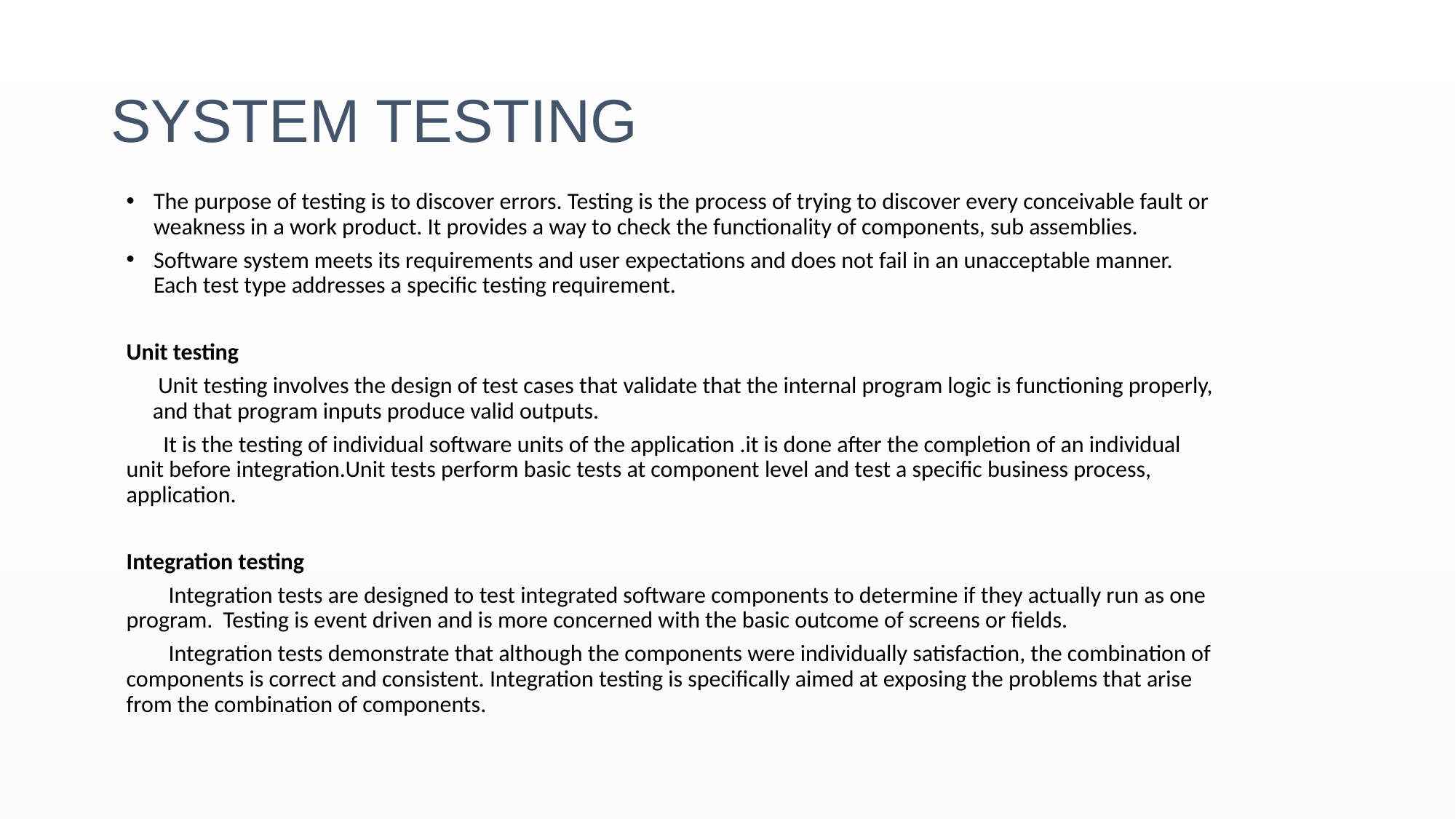

# SYSTEM TESTING
The purpose of testing is to discover errors. Testing is the process of trying to discover every conceivable fault or weakness in a work product. It provides a way to check the functionality of components, sub assemblies.
Software system meets its requirements and user expectations and does not fail in an unacceptable manner. Each test type addresses a specific testing requirement.

Unit testing
      Unit testing involves the design of test cases that validate that the internal program logic is functioning properly,       and that program inputs produce valid outputs.
       It is the testing of individual software units of the application .it is done after the completion of an individual unit before integration.Unit tests perform basic tests at component level and test a specific business process, application.

Integration testing
        Integration tests are designed to test integrated software components to determine if they actually run as one program.  Testing is event driven and is more concerned with the basic outcome of screens or fields.
        Integration tests demonstrate that although the components were individually satisfaction, the combination of components is correct and consistent. Integration testing is specifically aimed at exposing the problems that arise from the combination of components.